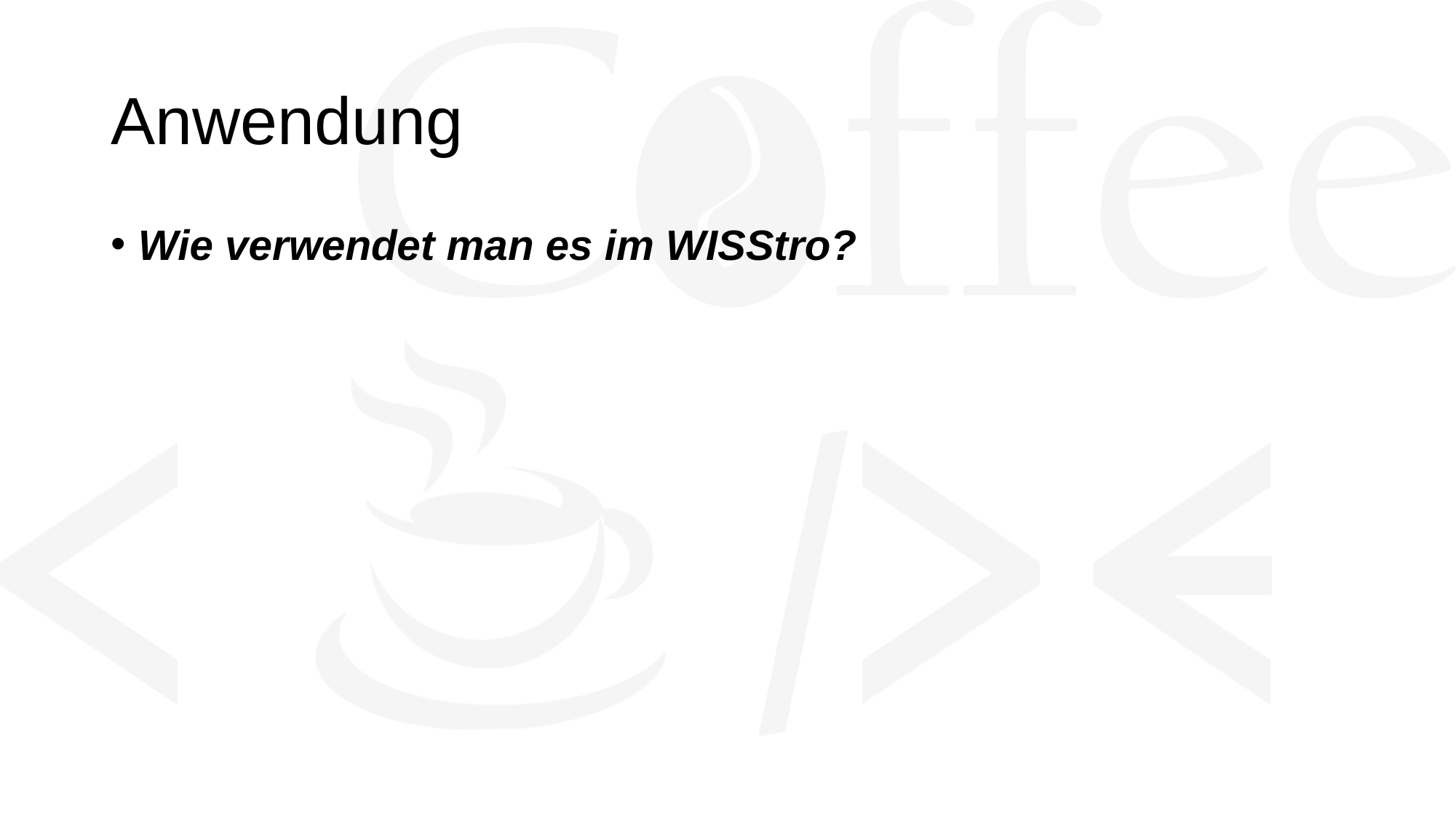

# Anwendung
Wie verwendet man es im WISStro?